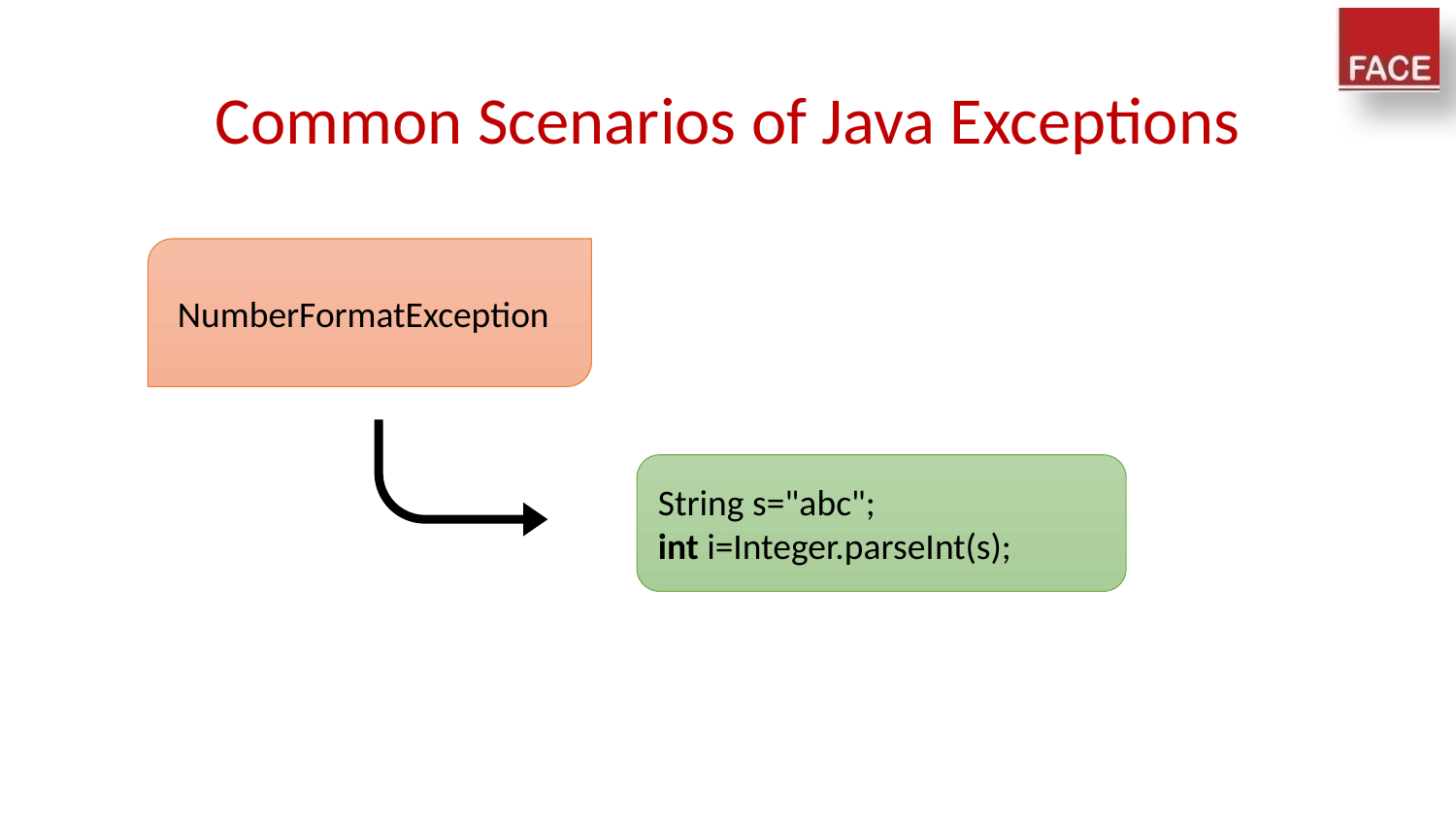

# Common Scenarios of Java Exceptions

 NumberFormatException

String s="abc";
int i=Integer.parseInt(s);